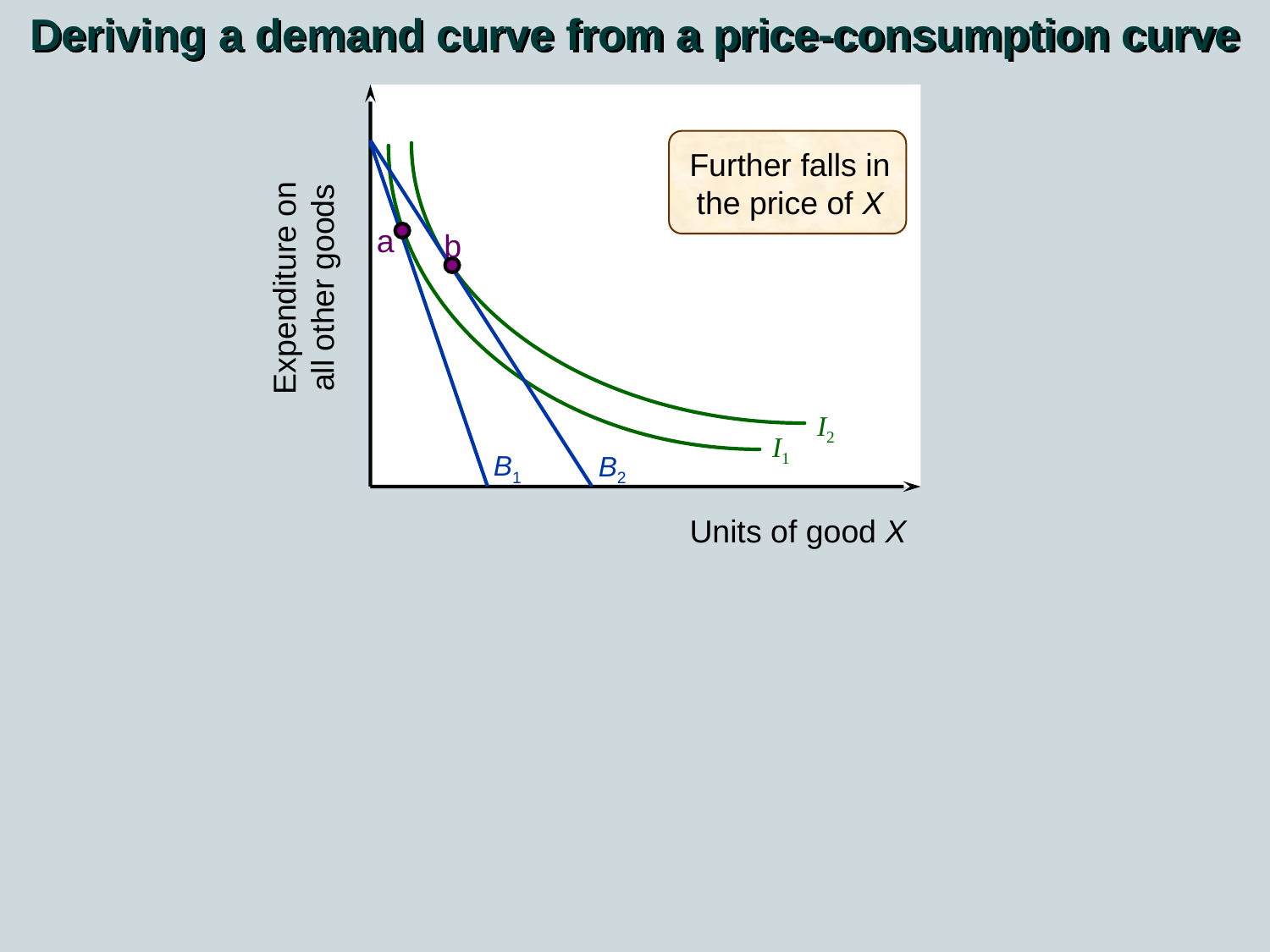

Deriving a demand curve from a price-consumption curve

Further falls in
the price of X

B2

I2

a
b

Expenditure on
all other goods
I1
B1

Units of good X